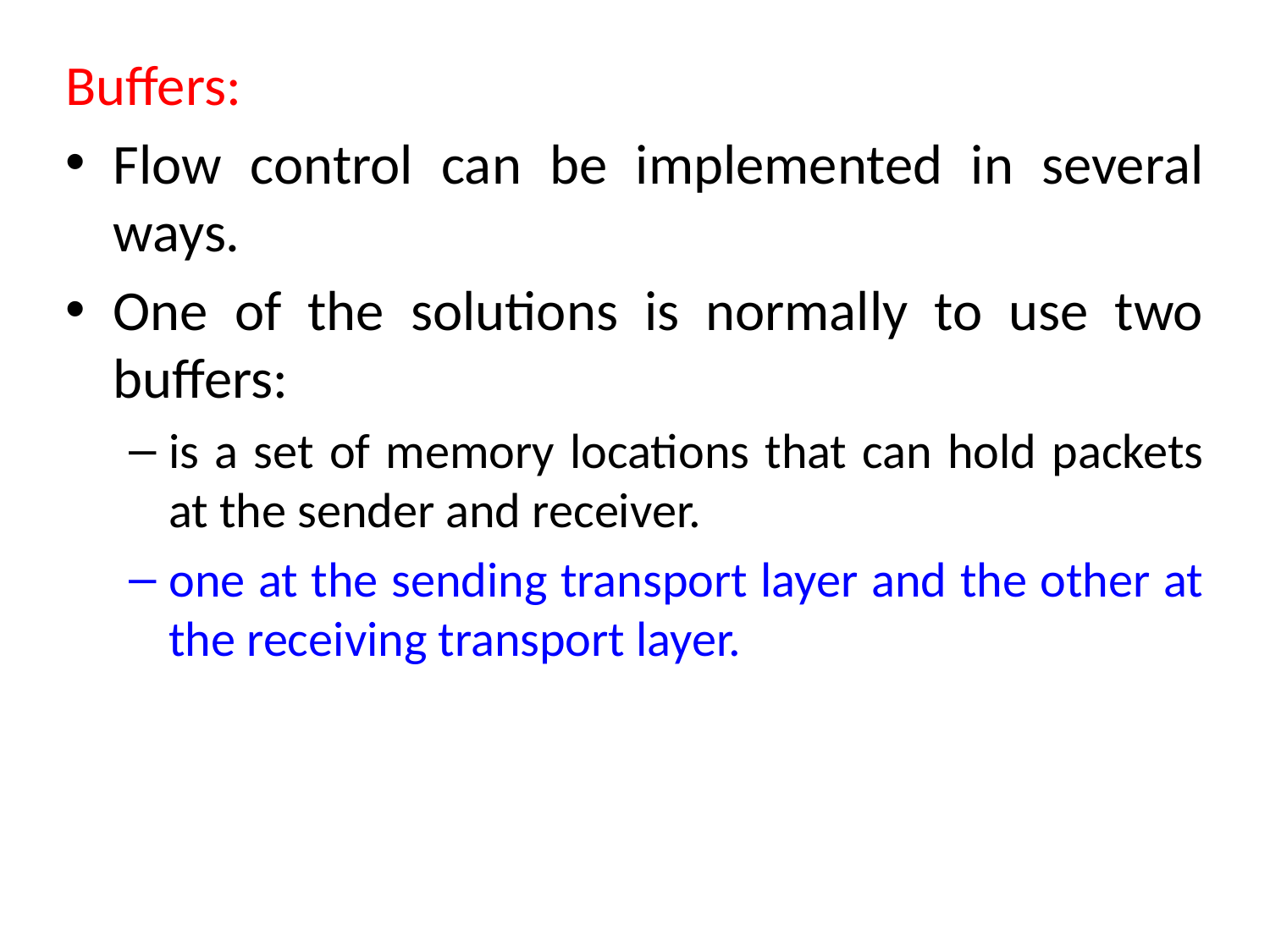

Buffers:
Flow control can be implemented in several ways.
One of the solutions is normally to use two buffers:
is a set of memory locations that can hold packets at the sender and receiver.
one at the sending transport layer and the other at the receiving transport layer.